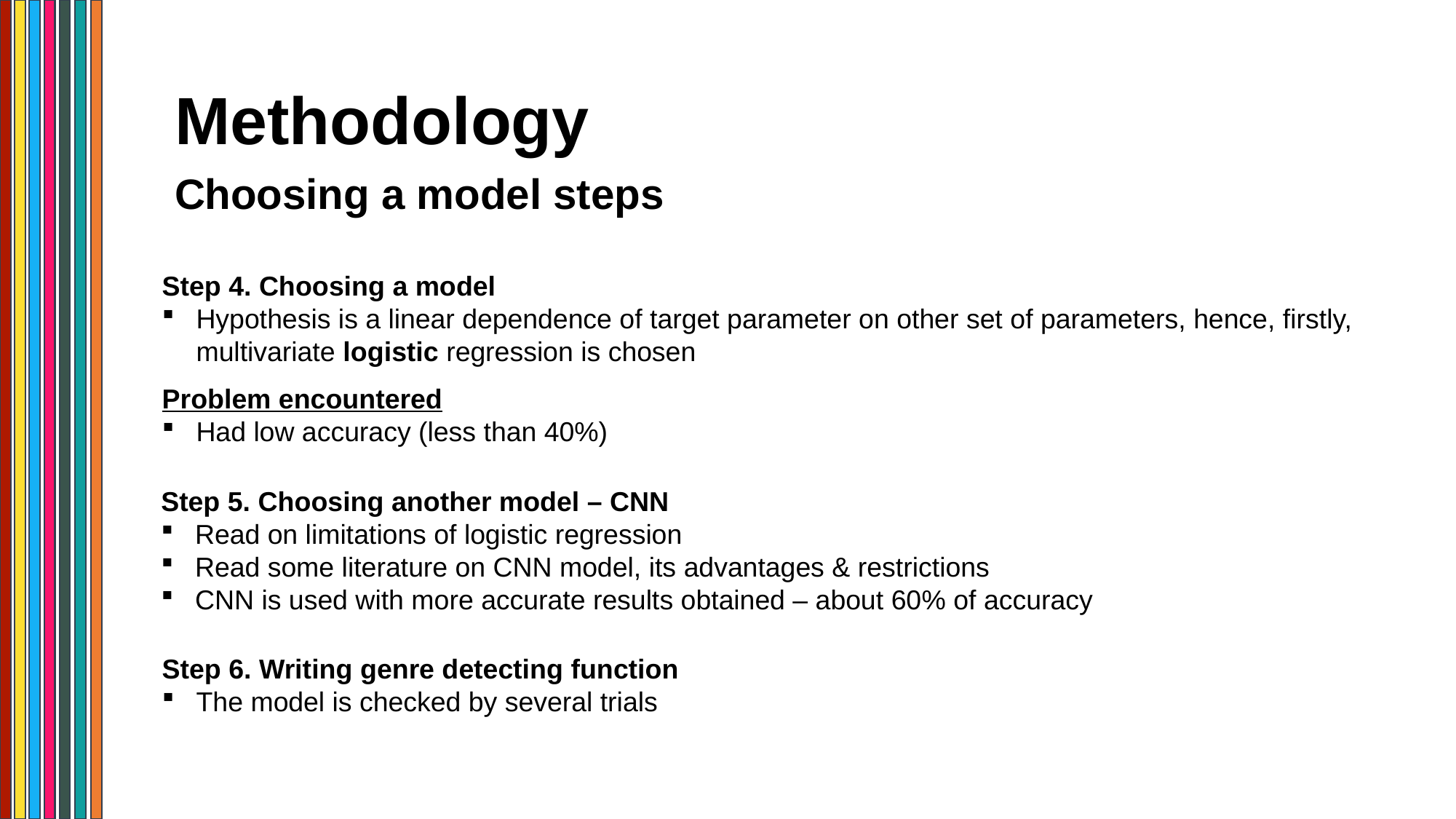

# Methodology
Choosing a model steps
Step 4. Choosing a model
Hypothesis is a linear dependence of target parameter on other set of parameters, hence, firstly, multivariate logistic regression is chosen

Problem encountered
Had low accuracy (less than 40%)
Step 5. Choosing another model – CNN
Read on limitations of logistic regression
Read some literature on CNN model, its advantages & restrictions
CNN is used with more accurate results obtained – about 60% of accuracy
Step 6. Writing genre detecting function
The model is checked by several trials